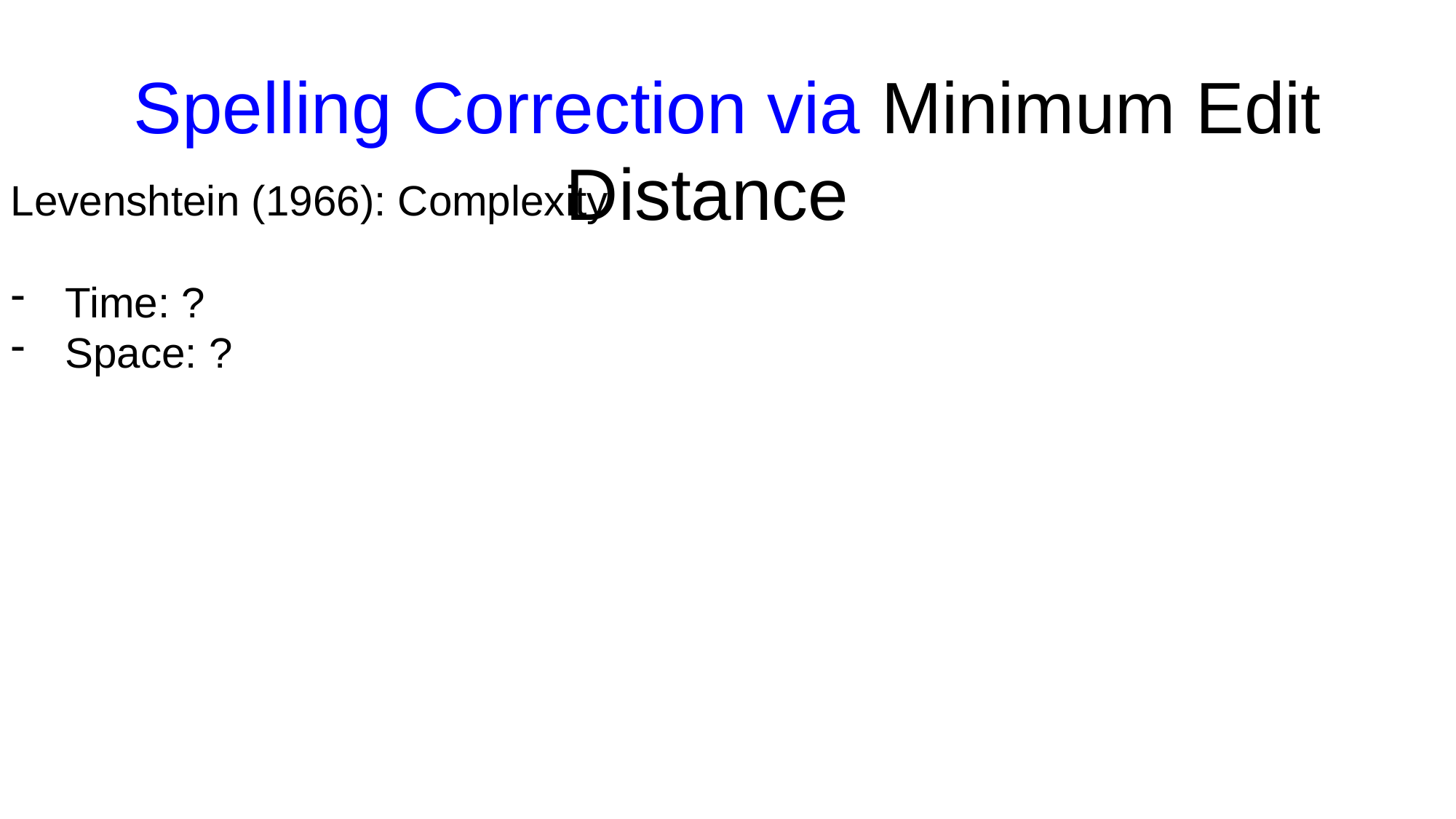

Spelling Correction via Minimum Edit Distance
Levenshtein (1966): Complexity

Time: ?
Space: ?